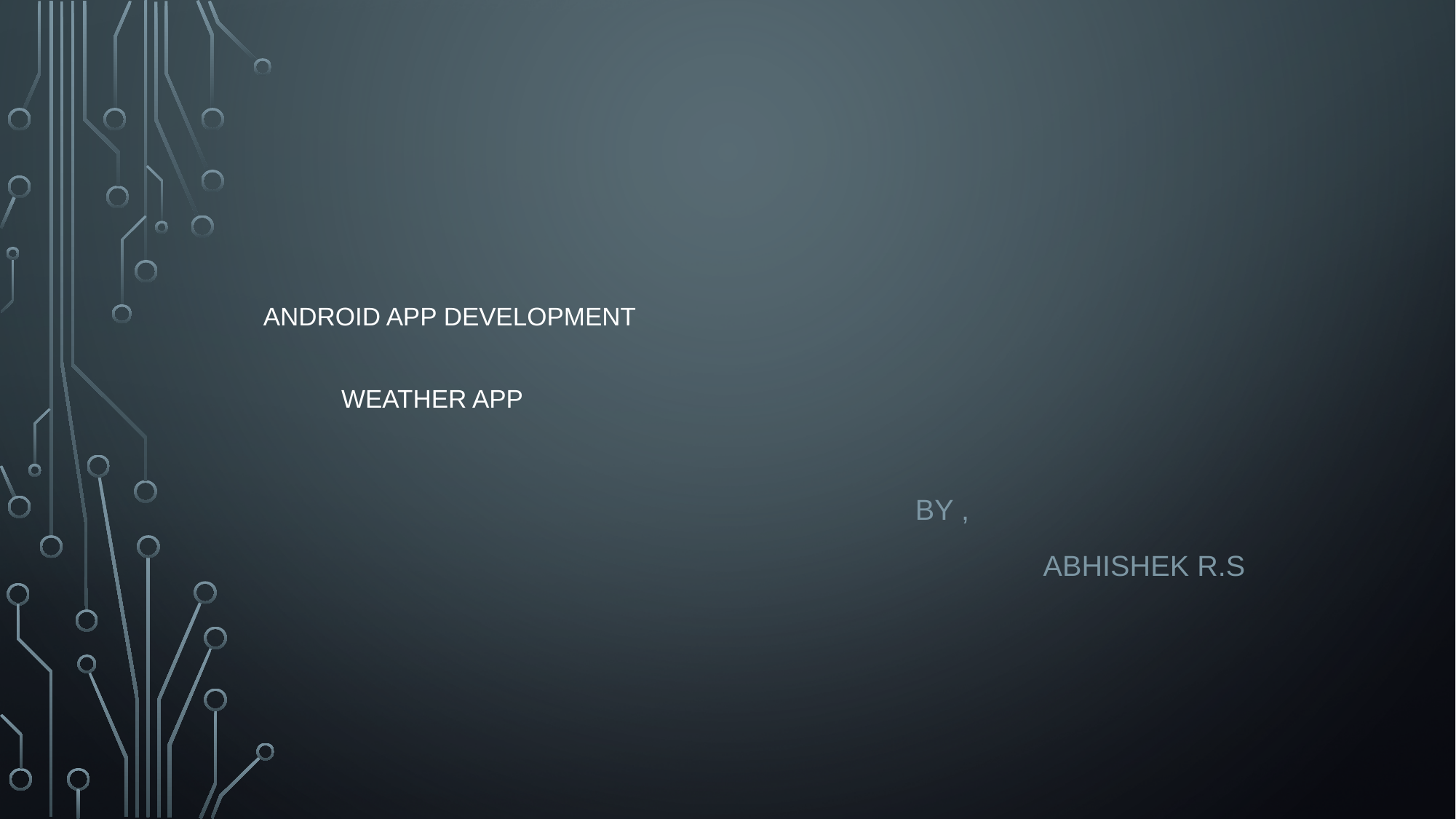

# ANDROID APP DEVELOPMENT WEATHER APP

                                                                                     BY ,
                                                                                                     ABHISHEK R.S